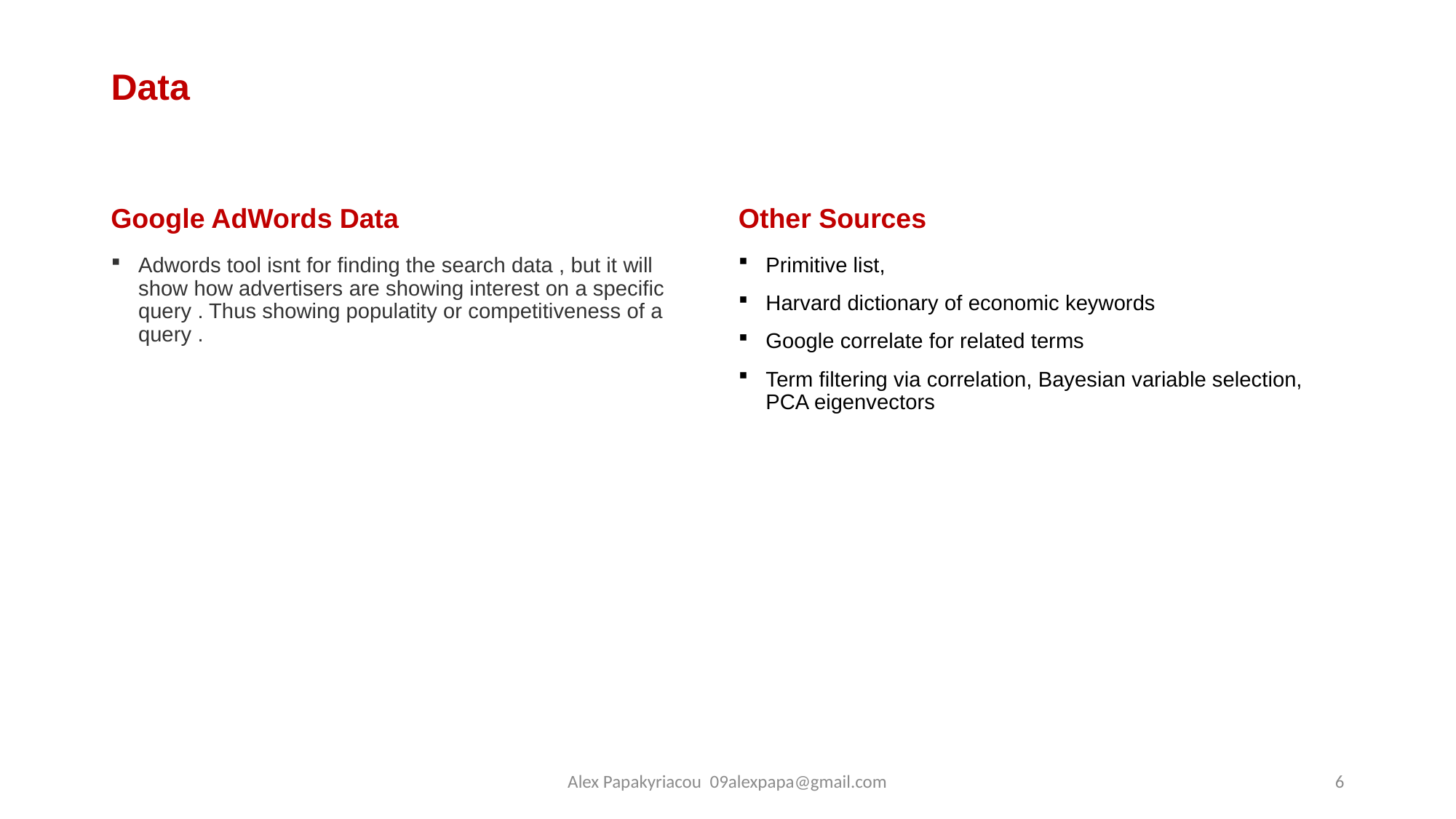

# Data
Google AdWords Data
Other Sources
Adwords tool isnt for finding the search data , but it will show how advertisers are showing interest on a specific query . Thus showing populatity or competitiveness of a query .

Primitive list,
Harvard dictionary of economic keywords
Google correlate for related terms
Term filtering via correlation, Bayesian variable selection, PCA eigenvectors

Alex Papakyriacou  09alexpapa@gmail.com
6